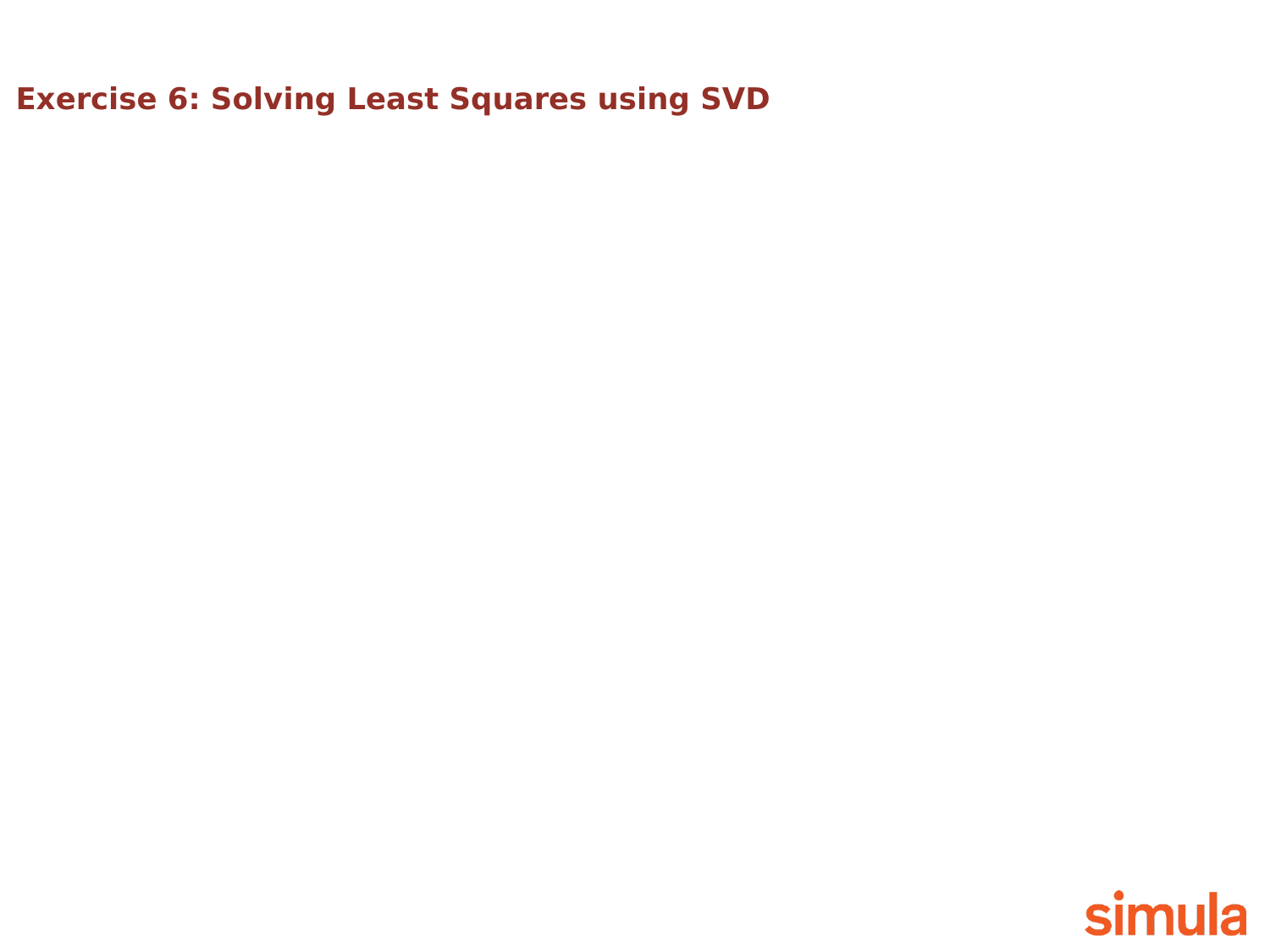

# Exercise 6: Solving Least Squares using SVD